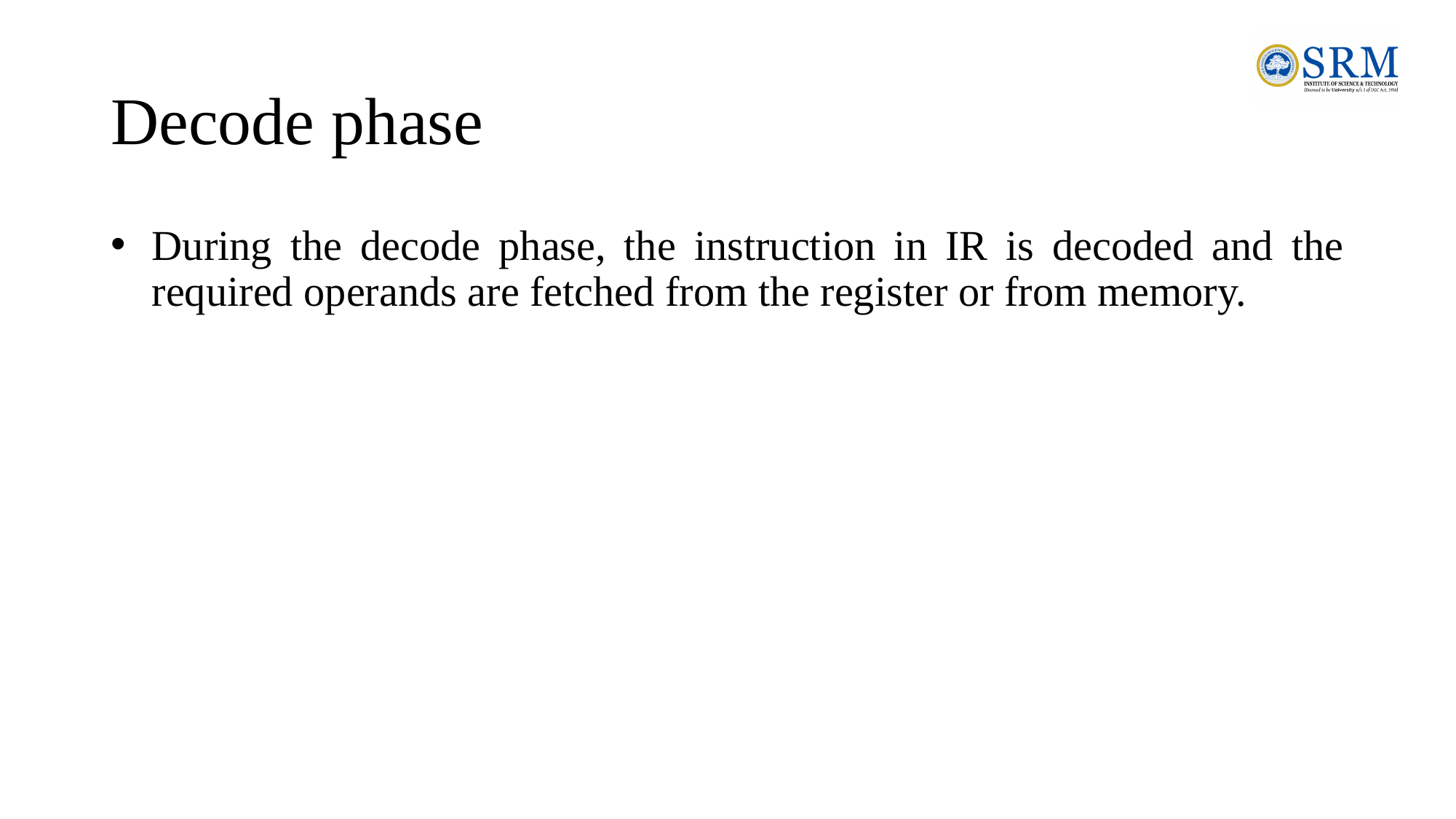

# Decode phase
During the decode phase, the instruction in IR is decoded and the required operands are fetched from the register or from memory.